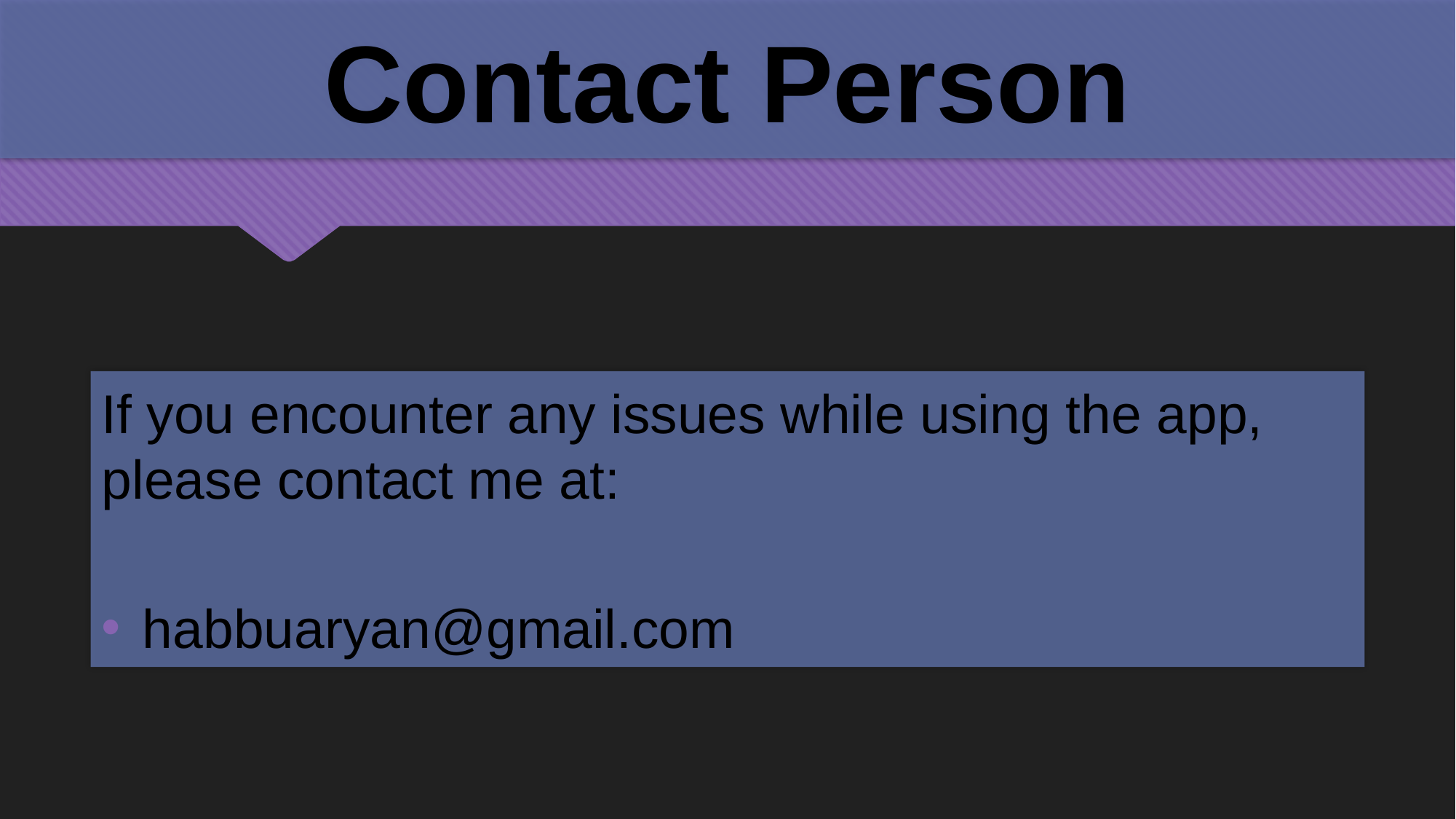

# Contact Person
If you encounter any issues while using the app, please contact me at:

habbuaryan@gmail.com